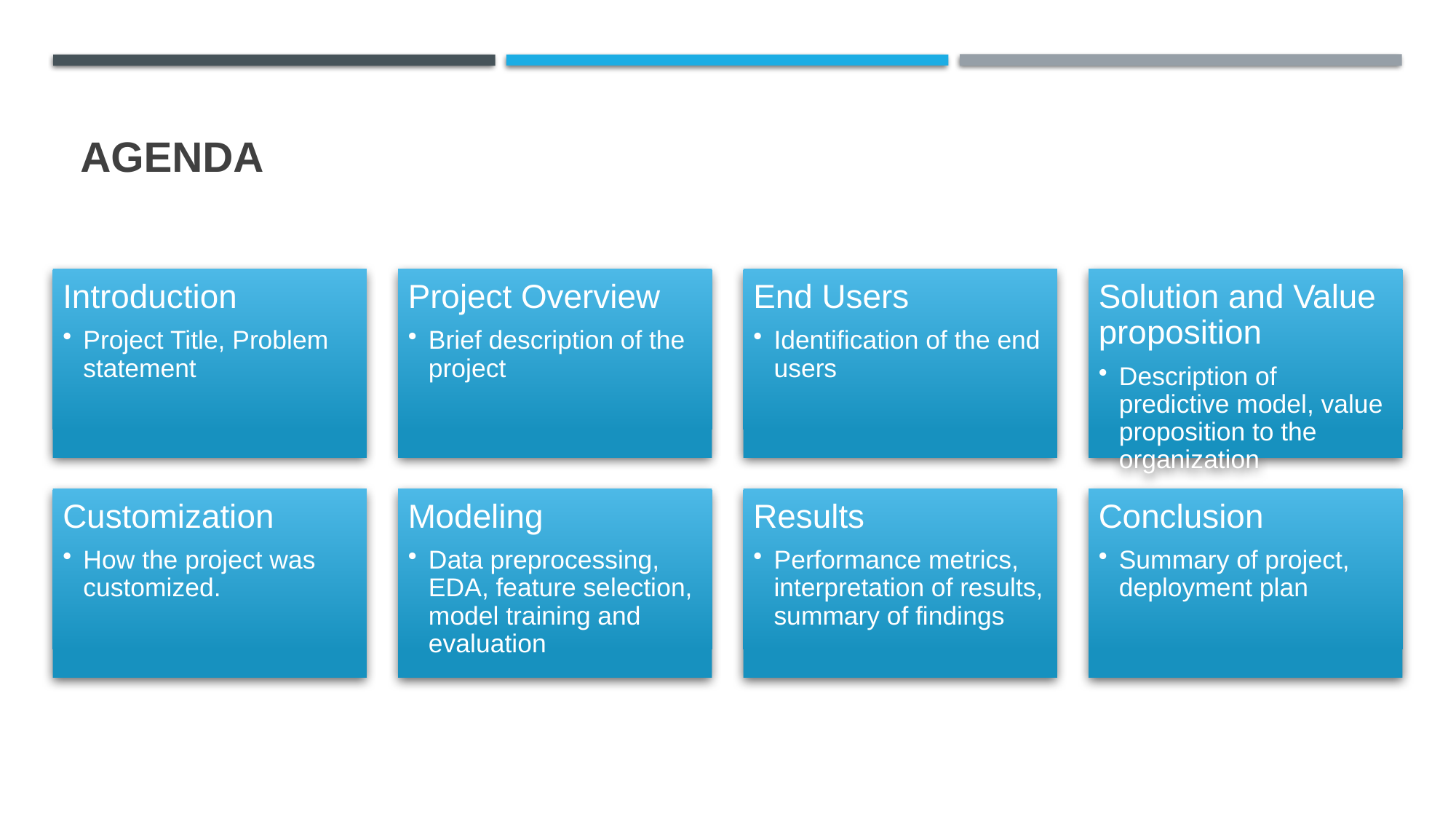

# AGENDA
Introduction
Project Title, Problem statement
Project Overview
Brief description of the project
End Users
Identification of the end users
Solution and Value proposition
Description of predictive model, value proposition to the organization
Customization
How the project was customized.
Modeling
Data preprocessing, EDA, feature selection, model training and evaluation
Results
Performance metrics, interpretation of results, summary of findings
Conclusion
Summary of project, deployment plan